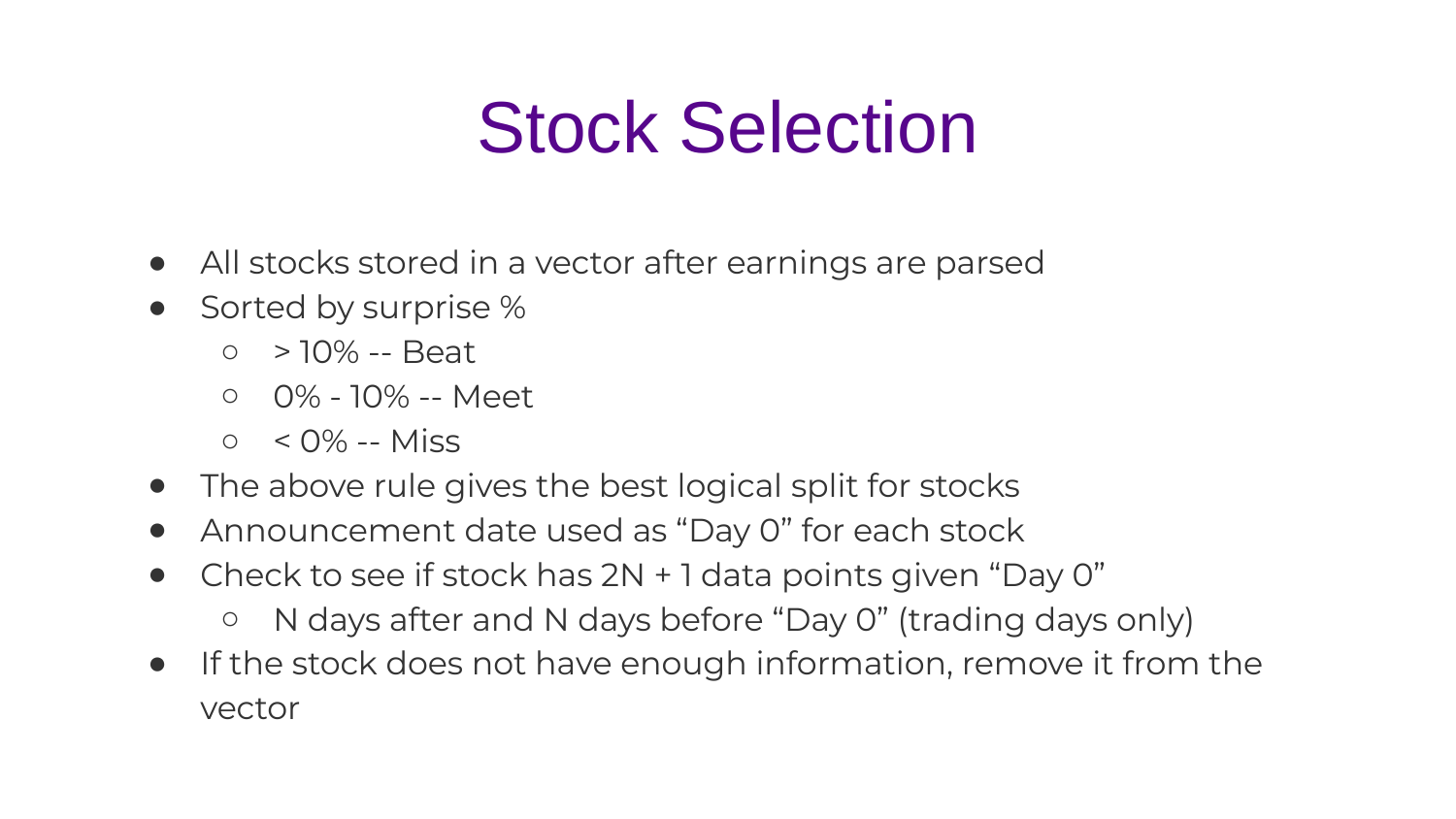

# Stock Selection
All stocks stored in a vector after earnings are parsed
Sorted by surprise %
> 10% -- Beat
0% - 10% -- Meet
< 0% -- Miss
The above rule gives the best logical split for stocks
Announcement date used as “Day 0” for each stock
Check to see if stock has 2N + 1 data points given “Day 0”
N days after and N days before “Day 0” (trading days only)
If the stock does not have enough information, remove it from the vector